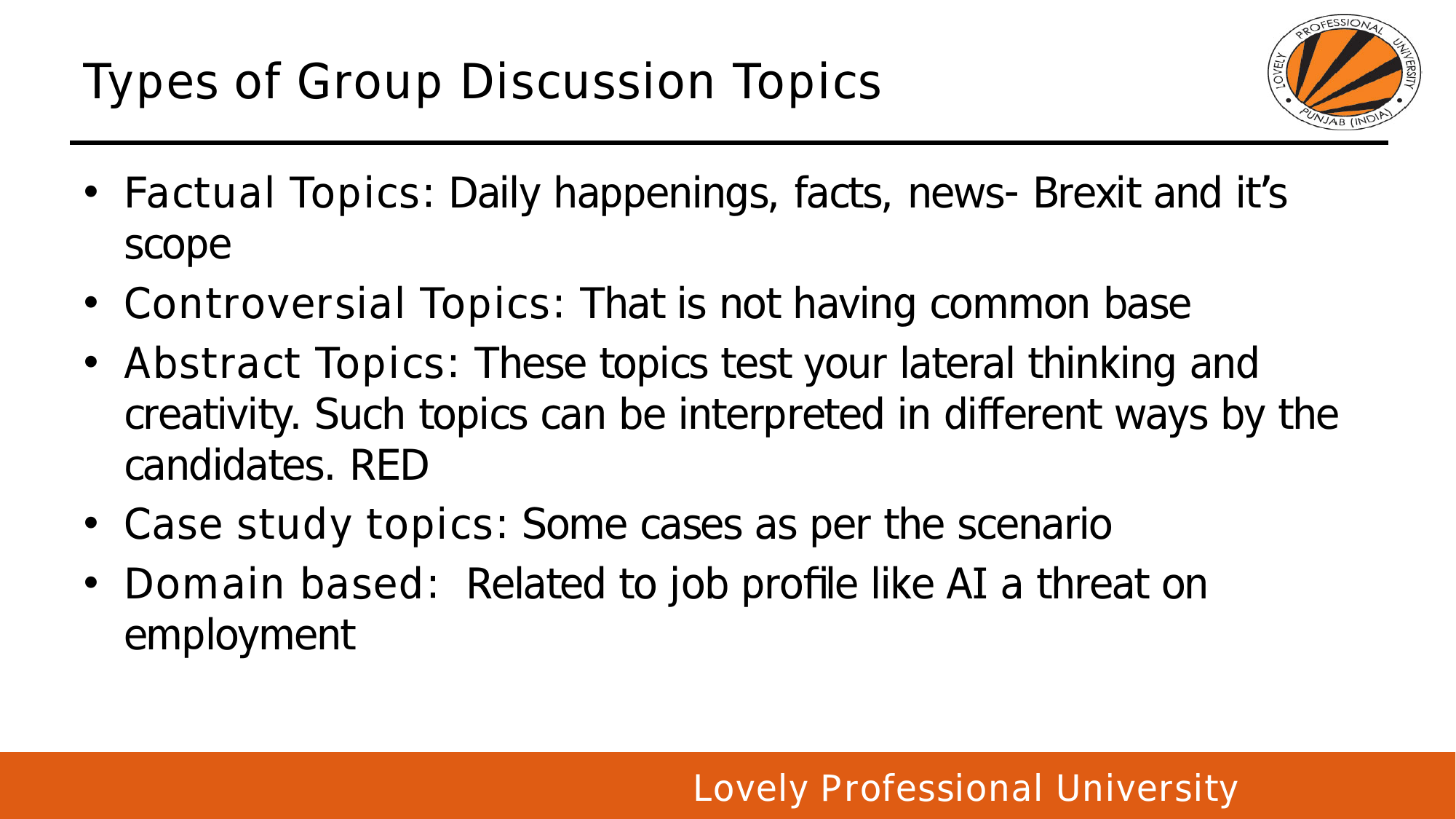

# Types of Group Discussion Topics
Factual Topics: Daily happenings, facts, news- Brexit and it’s scope
Controversial Topics: That is not having common base
Abstract Topics: These topics test your lateral thinking and creativity. Such topics can be interpreted in different ways by the candidates. RED
Case study topics: Some cases as per the scenario
Domain based:  Related to job profile like AI a threat on employment